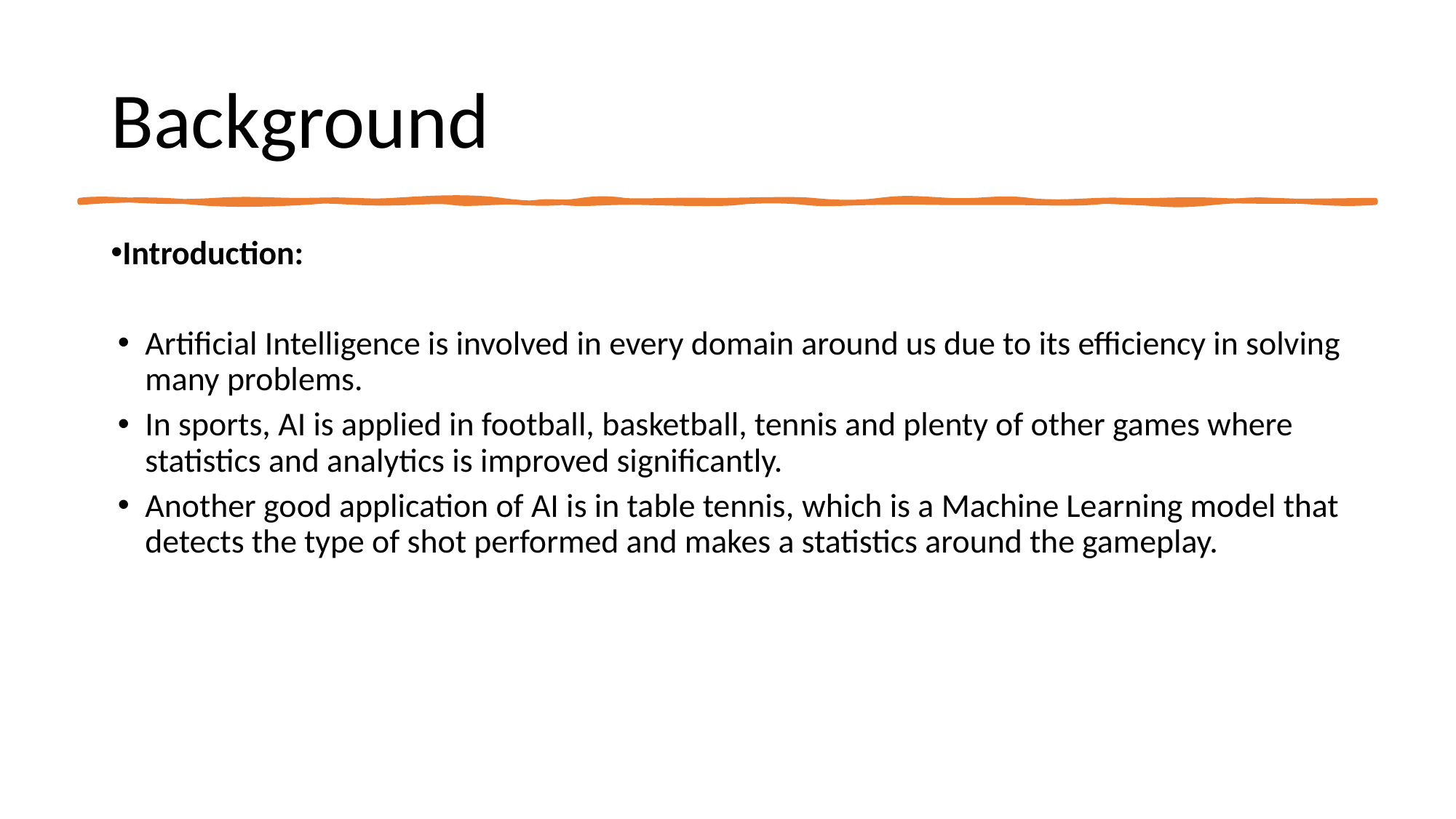

Background

Introduction:

Artificial Intelligence is involved in every domain around us due to its efficiency in solving many problems.
In sports, AI is applied in football, basketball, tennis and plenty of other games where statistics and analytics is improved significantly.
Another good application of AI is in table tennis, which is a Machine Learning model that detects the type of shot performed and makes a statistics around the gameplay.